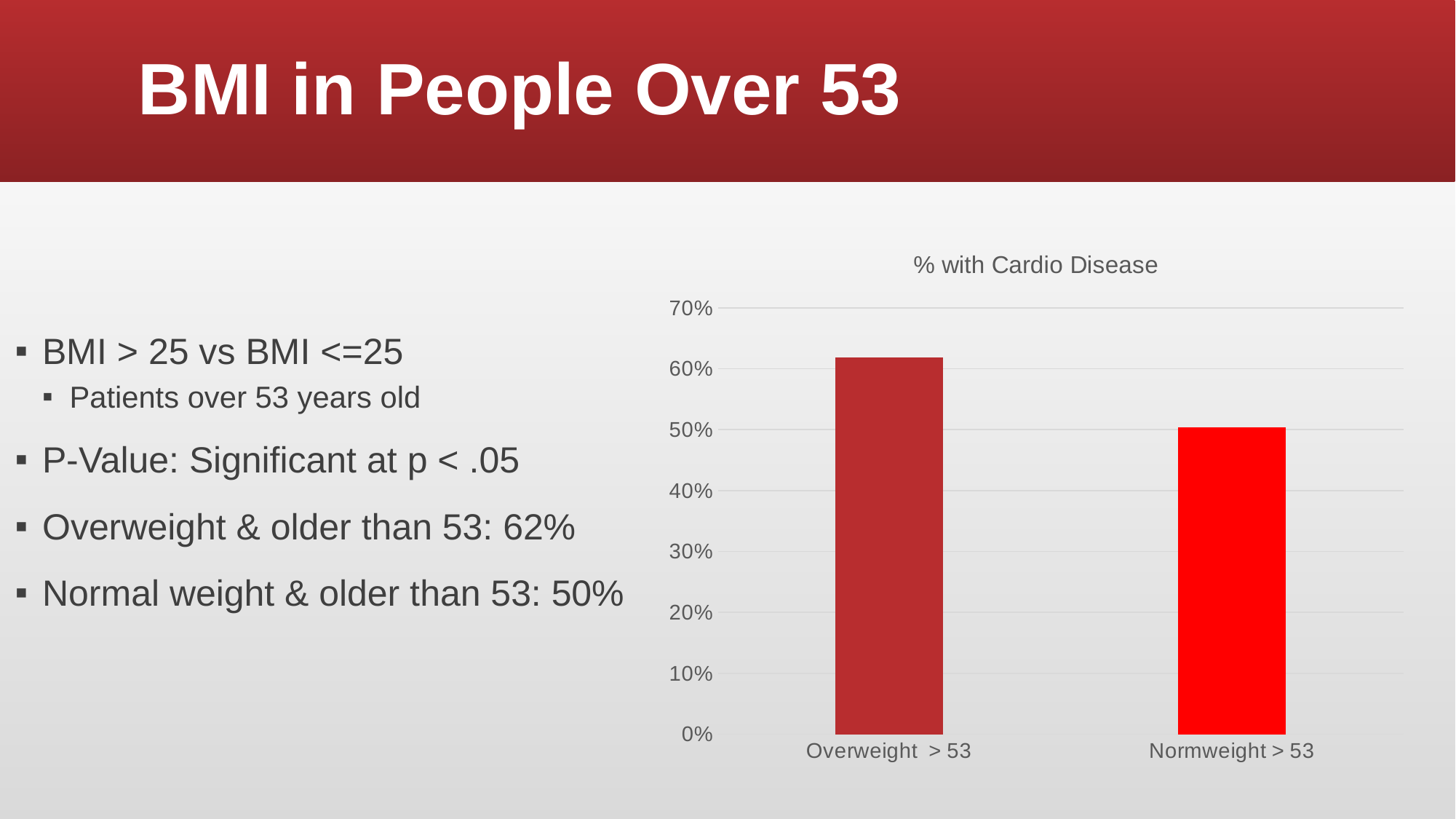

# BMI in People Over 53

### Chart: % with Cardio Disease

| Category |  |
|---|---|
| Overweight  > 53 | 0.6186472522310944 |
| Normweight > 53 | 0.5036603221083455 |
BMI > 25 vs BMI <=25
Patients over 53 years old
P-Value: Significant at p < .05
Overweight & older than 53: 62%
Normal weight & older than 53: 50%